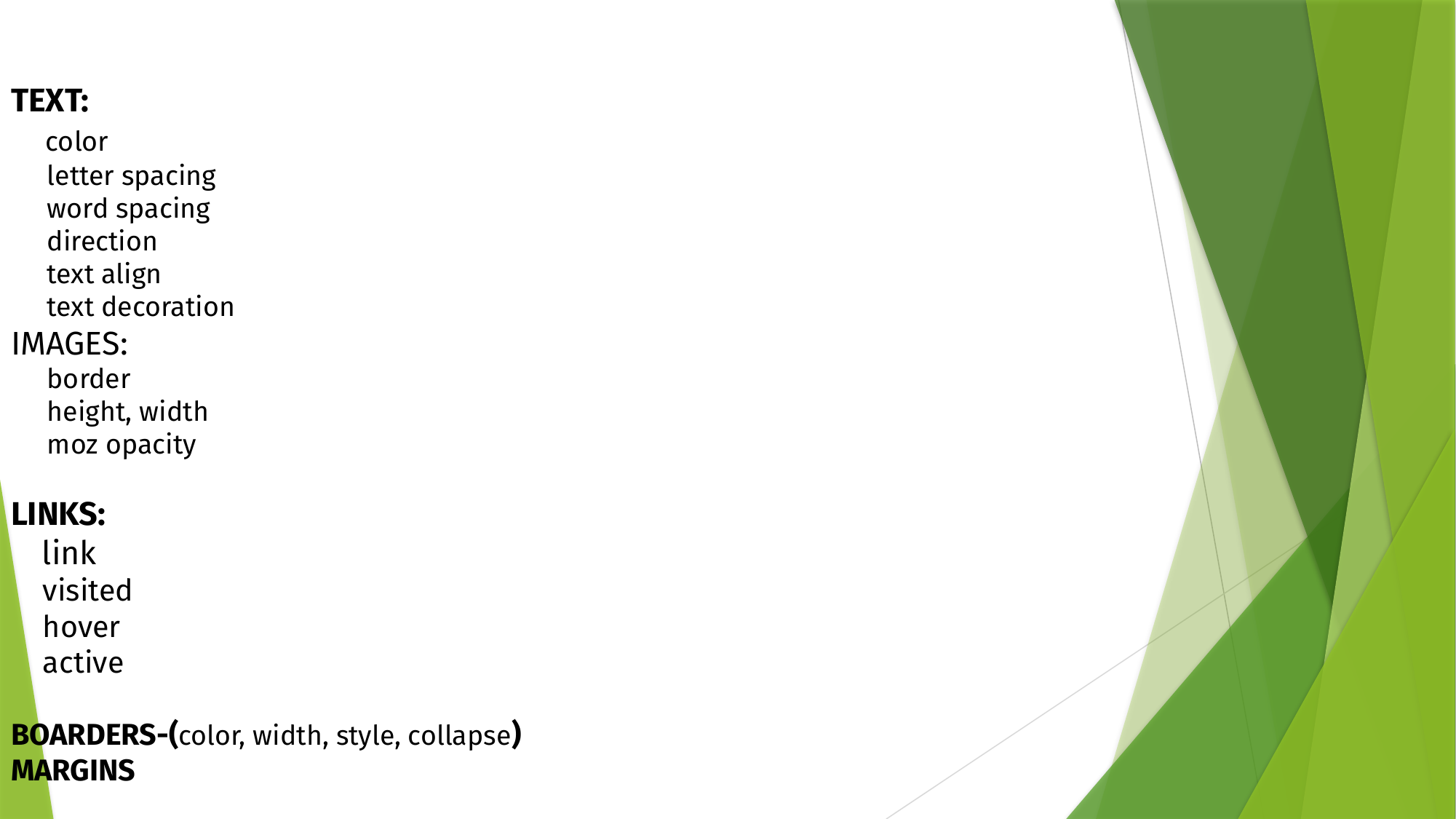

# TEXT: color letter spacing word spacing direction text align text decoration IMAGES: border height, width moz opacity LINKS: link visited hover active BOARDERS-(color, width, style, collapse) MARGINS